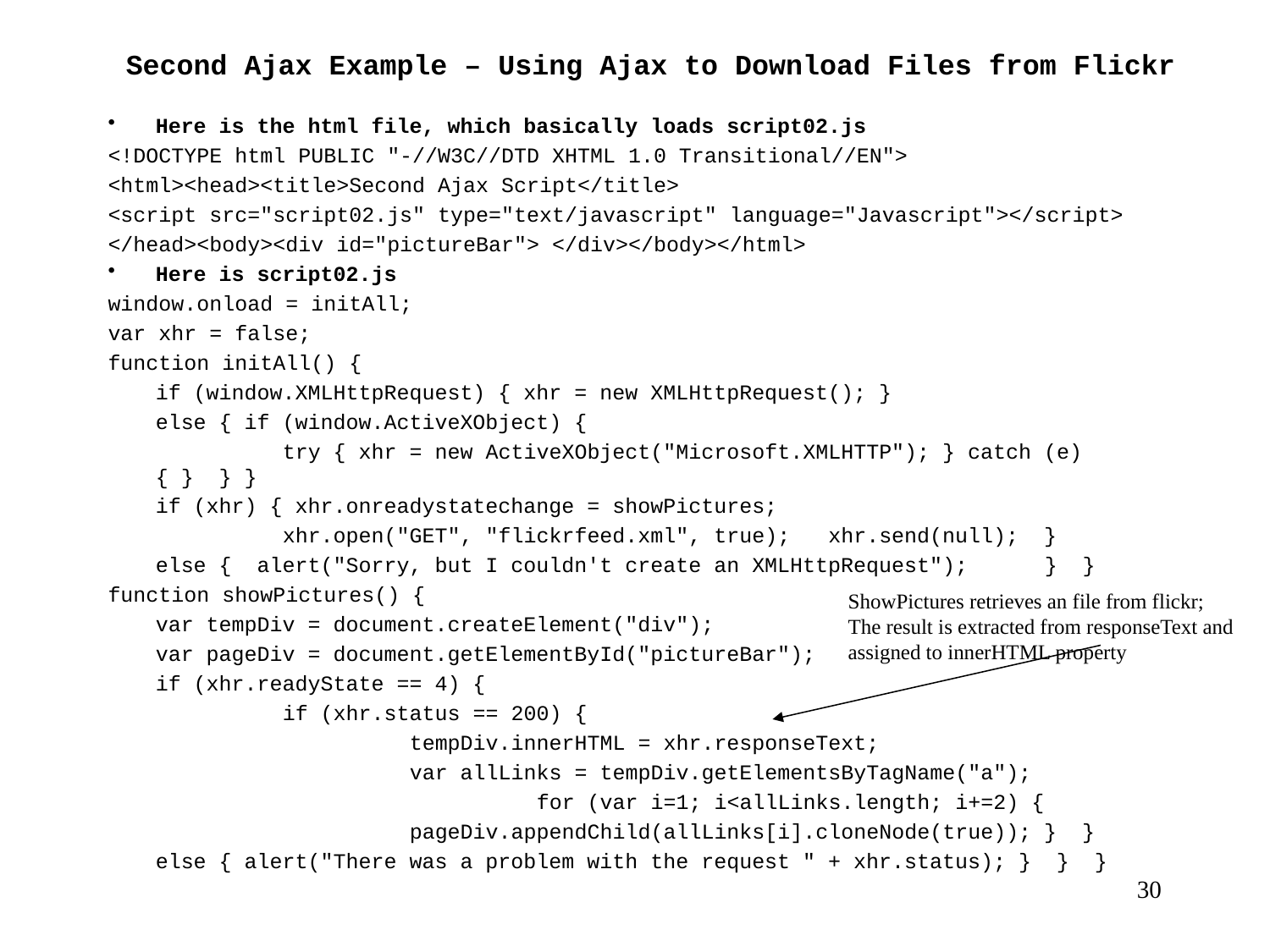

# Second Ajax Example – Using Ajax to Download Files from Flickr
Here is the html file, which basically loads script02.js
<!DOCTYPE html PUBLIC "-//W3C//DTD XHTML 1.0 Transitional//EN">
<html><head><title>Second Ajax Script</title>
<script src="script02.js" type="text/javascript" language="Javascript"></script>
</head><body><div id="pictureBar"> </div></body></html>
Here is script02.js
window.onload = initAll;
var xhr = false;
function initAll() {
	if (window.XMLHttpRequest) { xhr = new XMLHttpRequest(); }
	else { if (window.ActiveXObject) {
		try { xhr = new ActiveXObject("Microsoft.XMLHTTP"); } catch (e) { }  } }
	if (xhr) { xhr.onreadystatechange = showPictures;
		xhr.open("GET", "flickrfeed.xml", true);   xhr.send(null);  }
	else {  alert("Sorry, but I couldn't create an XMLHttpRequest");	}  }
function showPictures() {
	var tempDiv = document.createElement("div");
	var pageDiv = document.getElementById("pictureBar");
	if (xhr.readyState == 4) {
		if (xhr.status == 200) {
			tempDiv.innerHTML = xhr.responseText;
			var allLinks = tempDiv.getElementsByTagName("a");
				for (var i=1; i<allLinks.length; i+=2) {
			pageDiv.appendChild(allLinks[i].cloneNode(true)); }  }
	else { alert("There was a problem with the request " + xhr.status); }  }  }
ShowPictures retrieves an file from flickr;
The result is extracted from responseText and
assigned to innerHTML property

             30